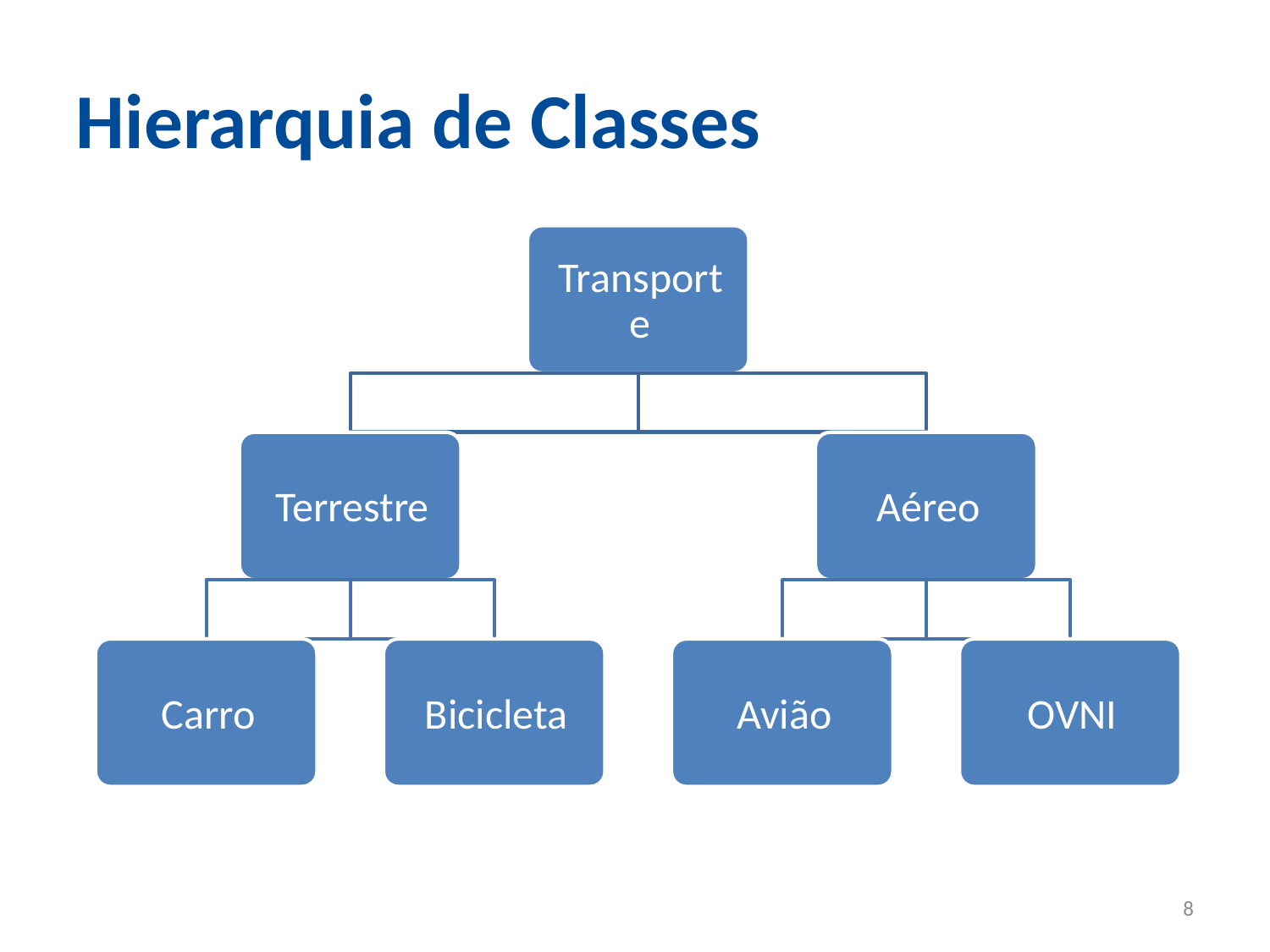

Hierarquia de Classes
Transporte

Terrestre
Aéreo

Carro
Bicicleta
Avião
OVNI
8